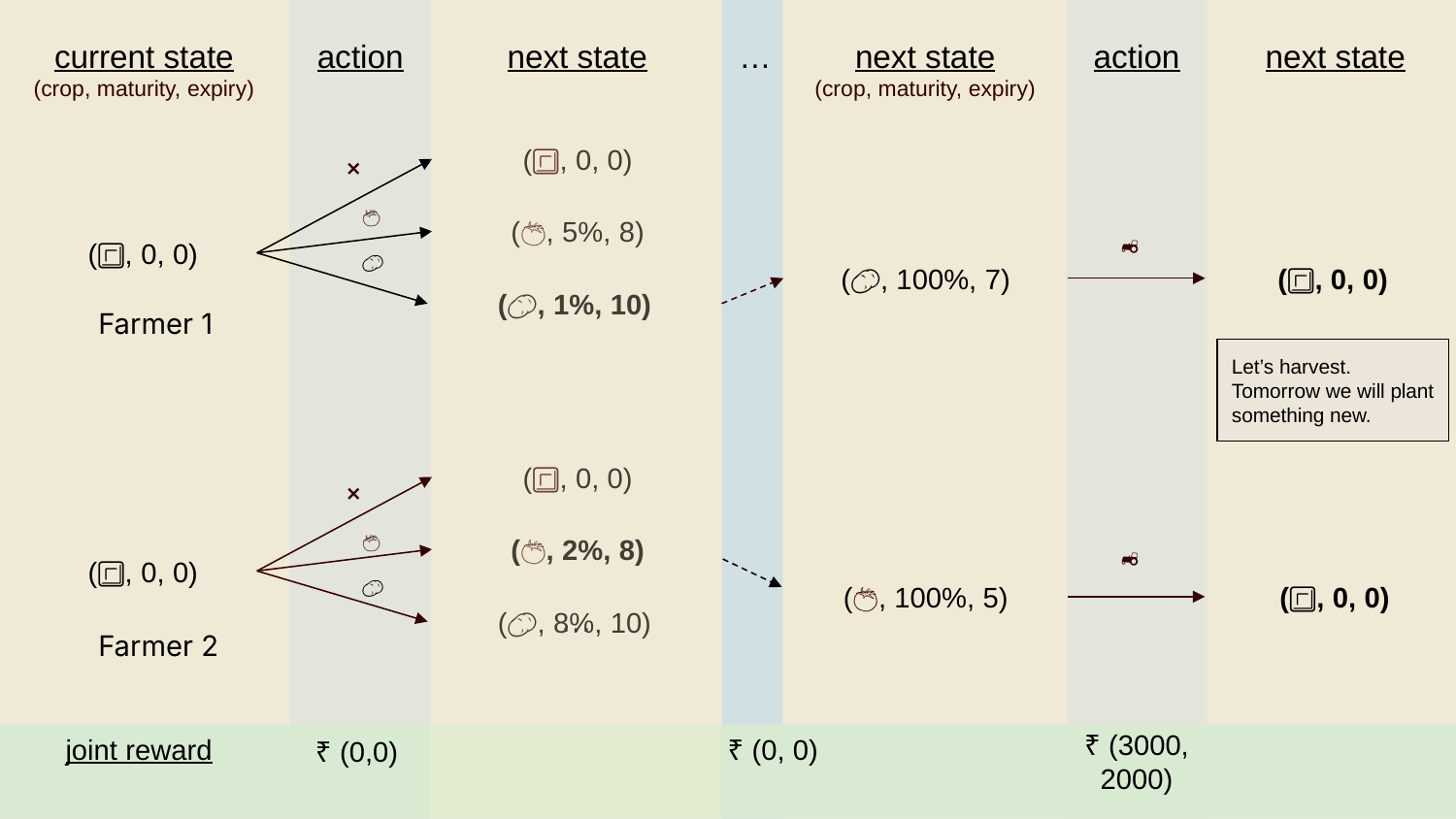

current state
(crop, maturity, expiry)
action
next state
next state
(crop, maturity, expiry)
action
next state
…
(🔳, 0, 0)
(🍅, 5%, 8)
(🔳, 0, 0)
(🥔, 100%, 7)
(🔳, 0, 0)
(🥔, 1%, 10)
❌
 🍅
 🚜
🥔
Farmer 1
Let’s harvest.
Tomorrow we will plant something new.
(🔳, 0, 0)
(🍅, 2%, 8)
(🔳, 0, 0)
(🍅, 100%, 5)
(🔳, 0, 0)
(🥔, 8%, 10)
❌
 🍅
 🚜
🥔
…
Farmer 2
0
₹ (3000, 2000)
joint reward
0
₹ (0, 0)
₹ (0,0)

6